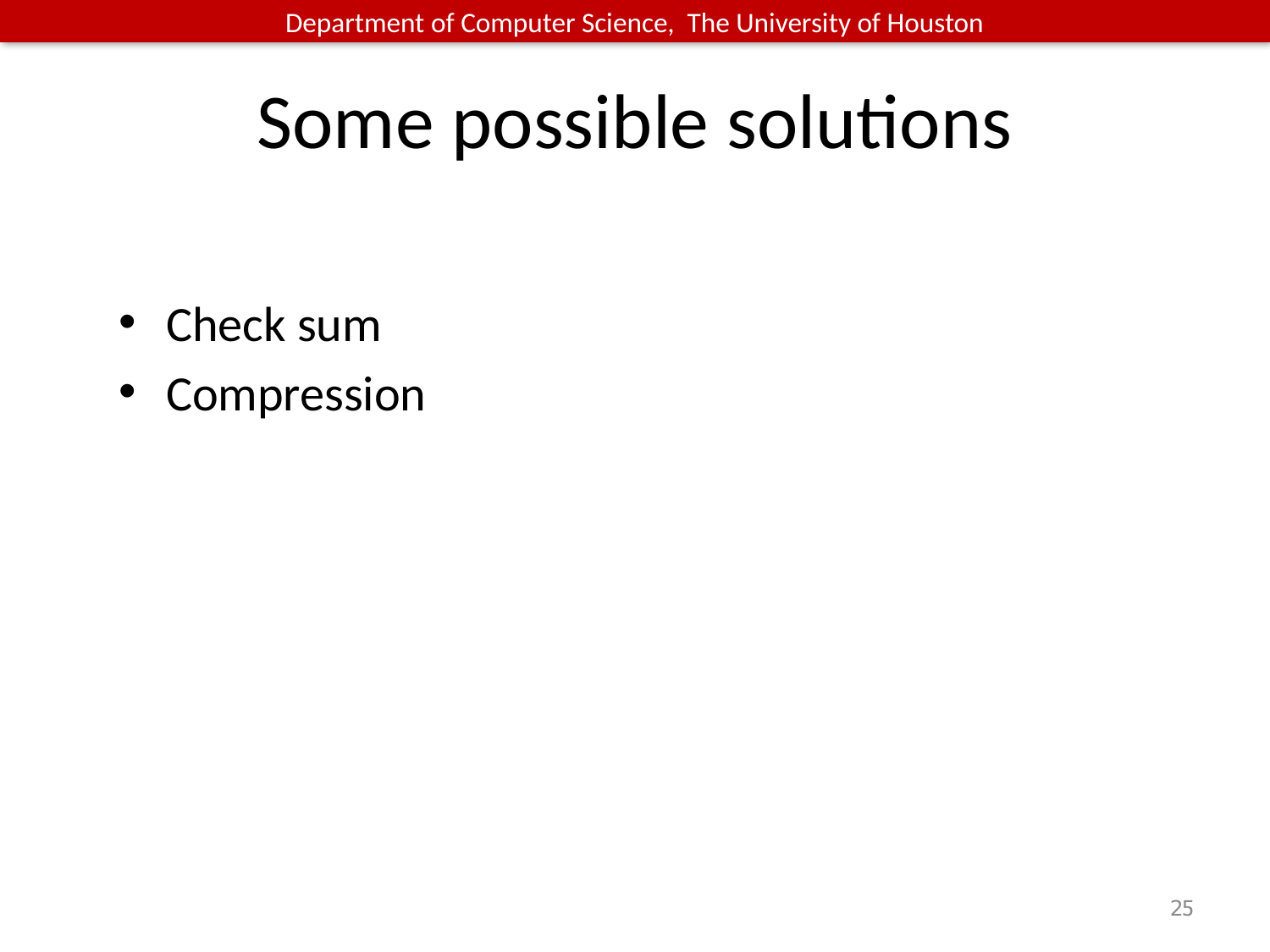

# Some possible solutions
Check sum
Compression

25